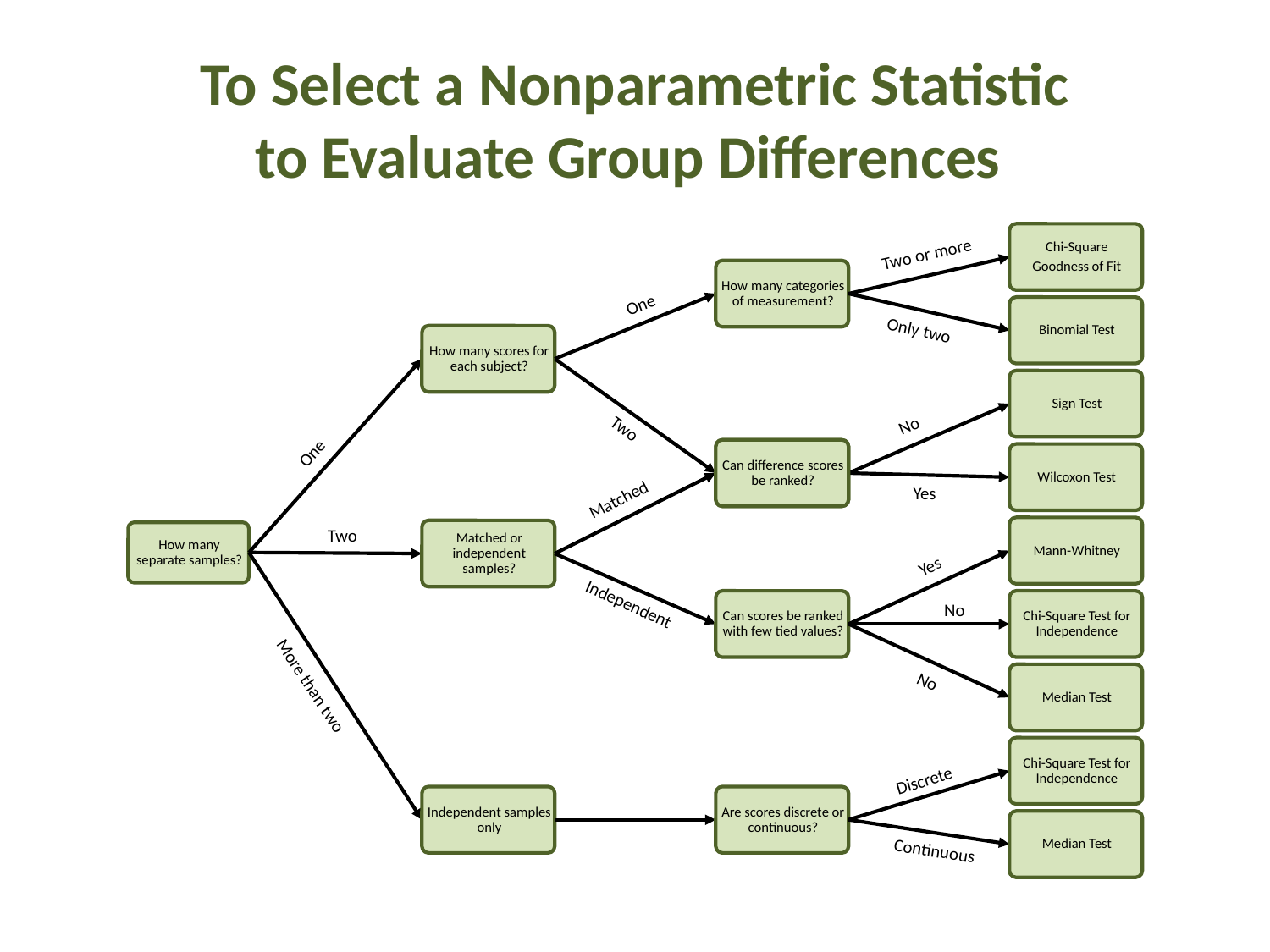

# To Select a Nonparametric Statistic to Evaluate Group Differences
How many separate samples?

How many scores for each subject?

How many categories of measurement?

Chi-Square
Goodness of Fit

Binomial Test

Can difference scores be ranked?

Sign Test

Wilcoxon Test

Matched or independent samples?

Can difference scores be ranked?

Can scores be ranked with few tied values?

Mann-Whitney

Chi-Square Test for Independence

Median Test

Independent samples only

Are scores discrete or continuous?

Median Test

Chi-Square Test for Independence
Two or more
One
Only two
No
Two
One
Yes
Matched
Two
Yes
Independent
No
No
More than two
Discrete
Continuous